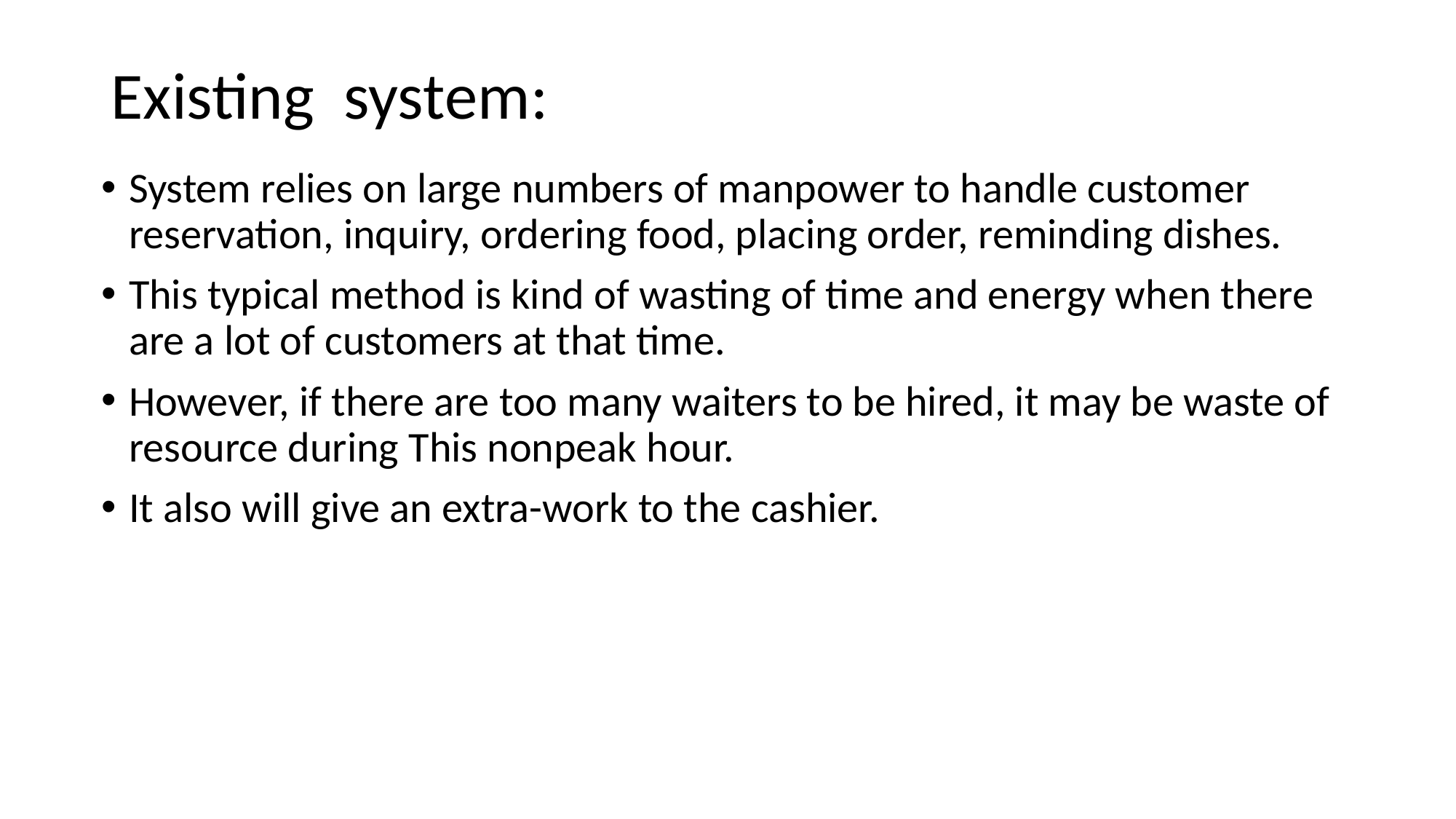

# Existing  system:
System relies on large numbers of manpower to handle customer reservation, inquiry, ordering food, placing order, reminding dishes.
This typical method is kind of wasting of time and energy when there are a lot of customers at that time.
However, if there are too many waiters to be hired, it may be waste of resource during This nonpeak hour.
It also will give an extra-work to the cashier.